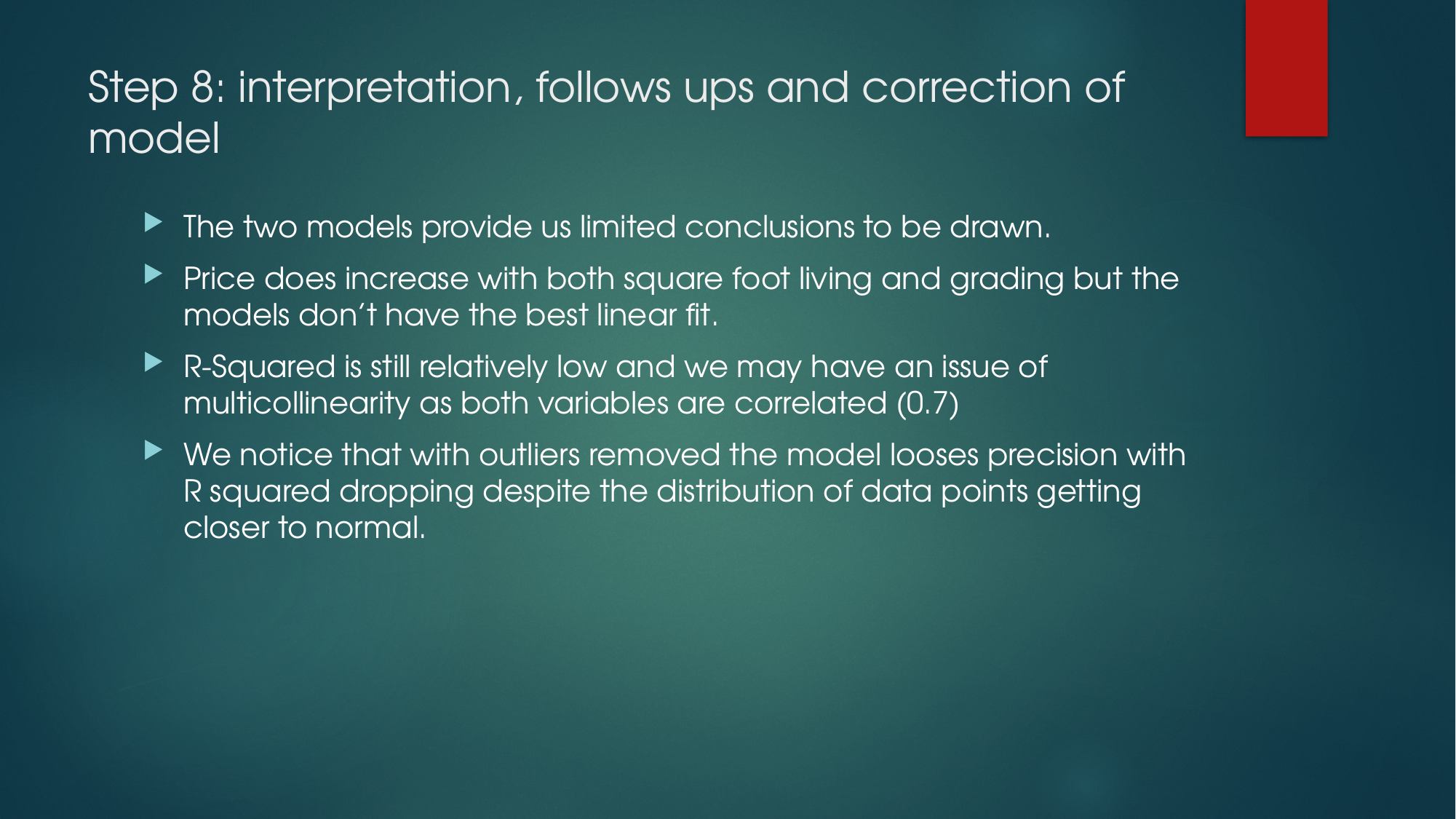

# Step 8: interpretation, follows ups and correction of model
The two models provide us limited conclusions to be drawn.
Price does increase with both square foot living and grading but the models don’t have the best linear fit.
R-Squared is still relatively low and we may have an issue of multicollinearity as both variables are correlated (0.7)
We notice that with outliers removed the model looses precision with R squared dropping despite the distribution of data points getting closer to normal.